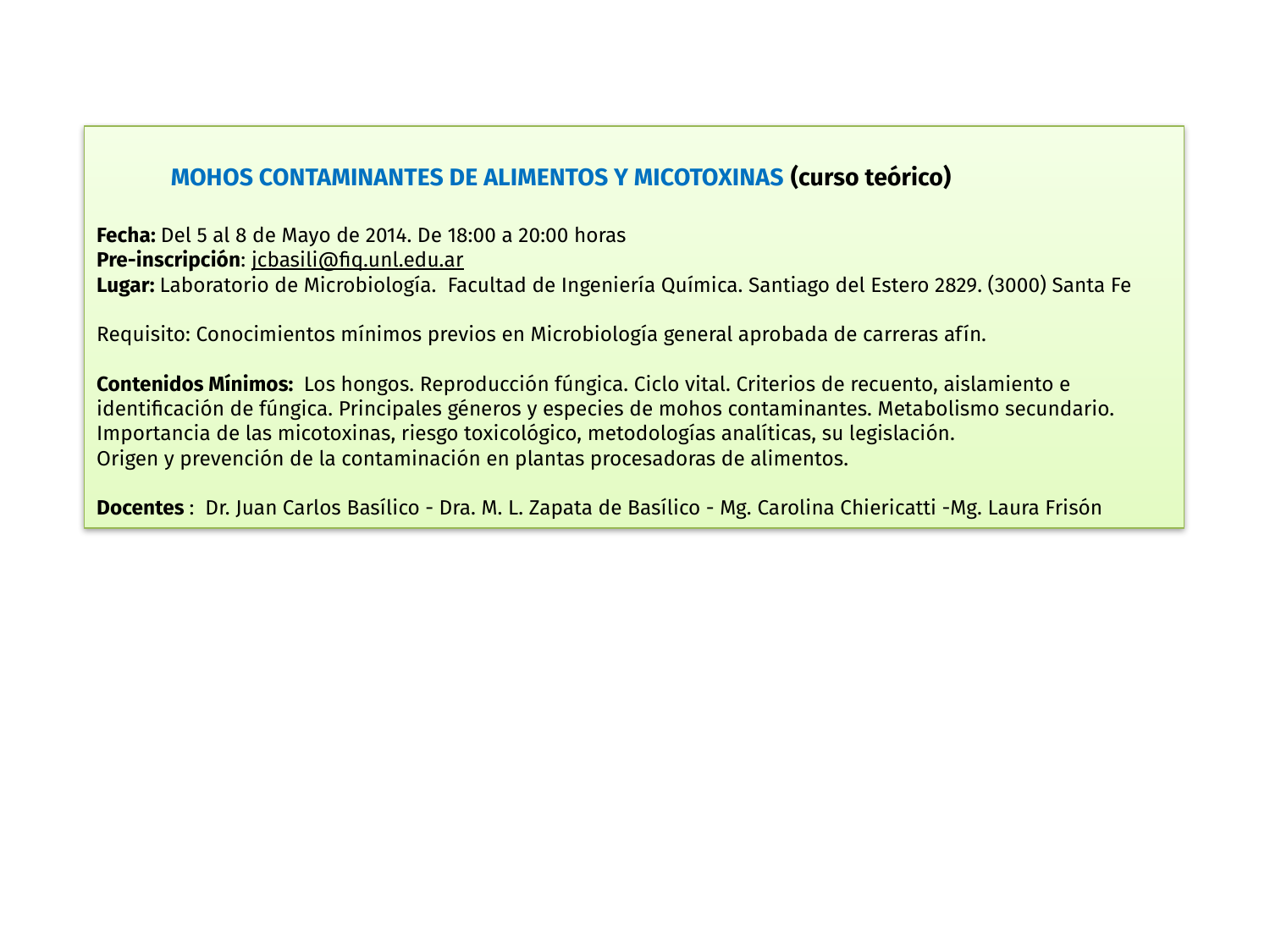

MOHOS CONTAMINANTES DE ALIMENTOS Y MICOTOXINAS (curso teórico)
 
Fecha: Del 5 al 8 de Mayo de 2014. De 18:00 a 20:00 horas
Pre-inscripción: jcbasili@fiq.unl.edu.ar
Lugar: Laboratorio de Microbiología.  Facultad de Ingeniería Química. Santiago del Estero 2829. (3000) Santa Fe
Requisito: Conocimientos mínimos previos en Microbiología general aprobada de carreras afín.
Contenidos Mínimos:  Los hongos. Reproducción fúngica. Ciclo vital. Criterios de recuento, aislamiento e identificación de fúngica. Principales géneros y especies de mohos contaminantes. Metabolismo secundario.
Importancia de las micotoxinas, riesgo toxicológico, metodologías analíticas, su legislación.
Origen y prevención de la contaminación en plantas procesadoras de alimentos.
 
Docentes :  Dr. Juan Carlos Basílico - Dra. M. L. Zapata de Basílico - Mg. Carolina Chiericatti -Mg. Laura Frisón